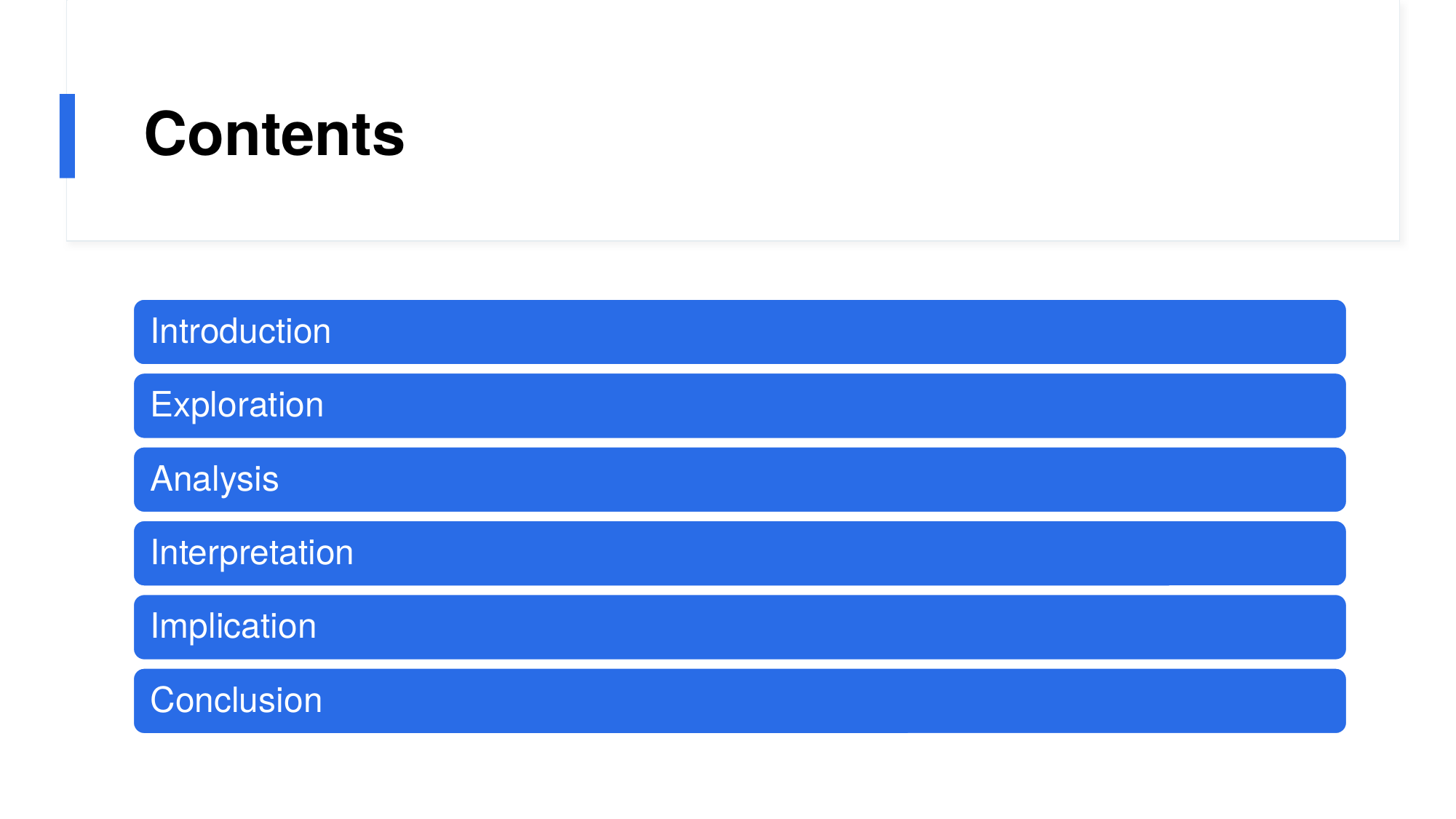

# Contents
Introduction
Exploration
Analysis
Interpretation
Implication
Conclusion